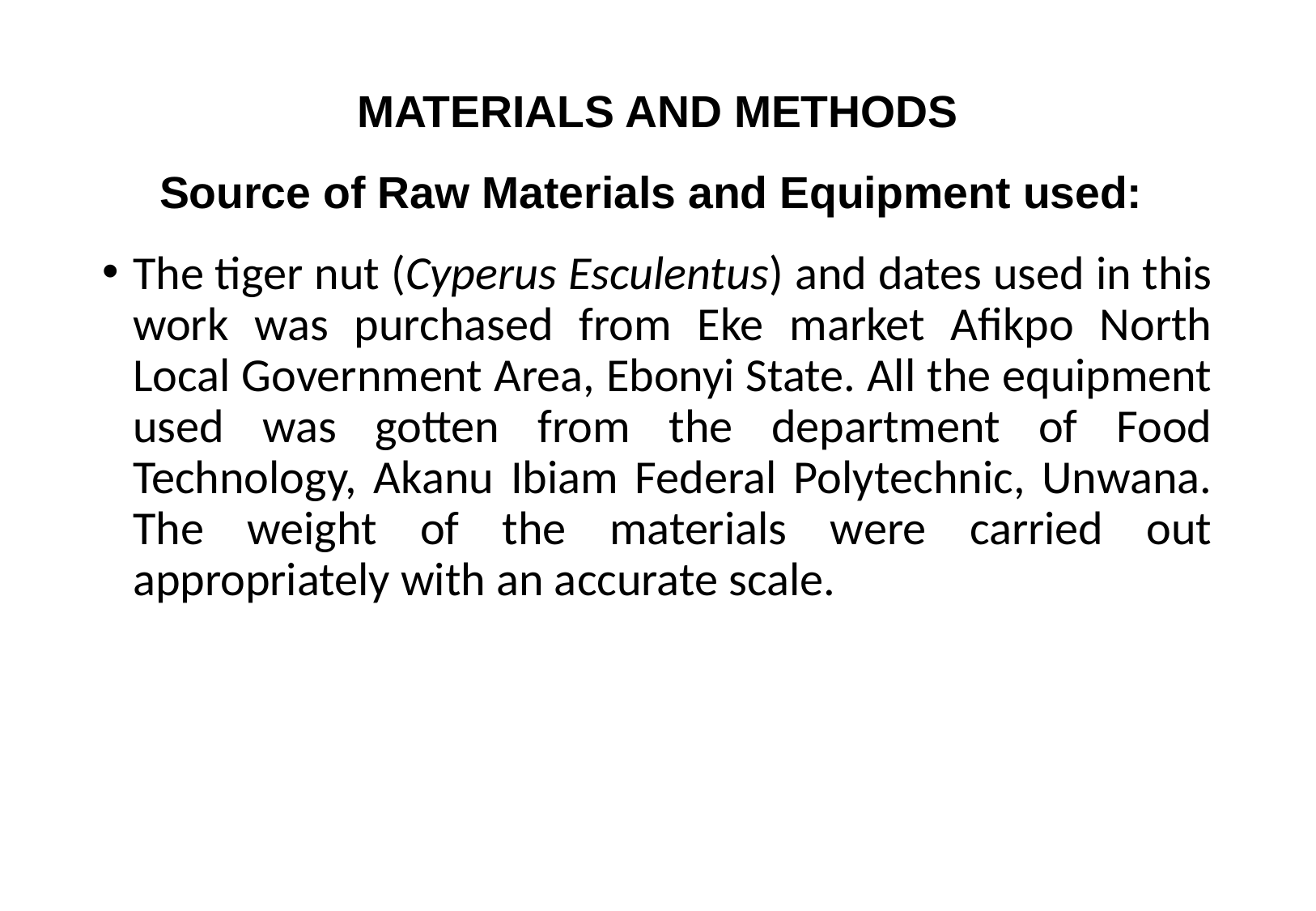

# MATERIALS AND METHODS Source of Raw Materials and Equipment used:
The tiger nut (Cyperus Esculentus) and dates used in this work was purchased from Eke market Afikpo North Local Government Area, Ebonyi State. All the equipment used was gotten from the department of Food Technology, Akanu Ibiam Federal Polytechnic, Unwana. The weight of the materials were carried out appropriately with an accurate scale.